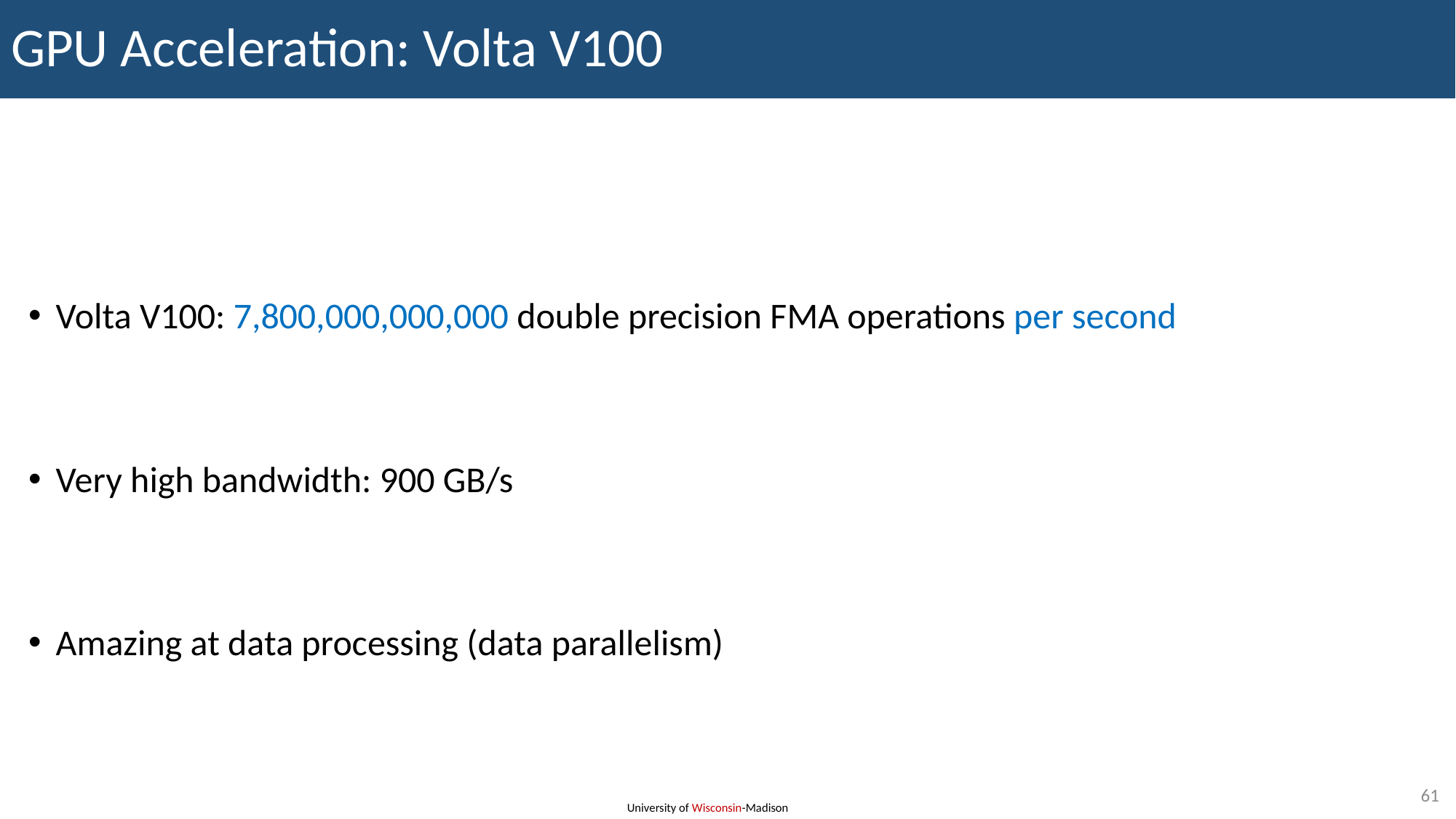

# GPU Acceleration: Volta V100

Volta V100: 7,800,000,000,000 double precision FMA operations per second

Very high bandwidth: 900 GB/s

Amazing at data processing (data parallelism)

61